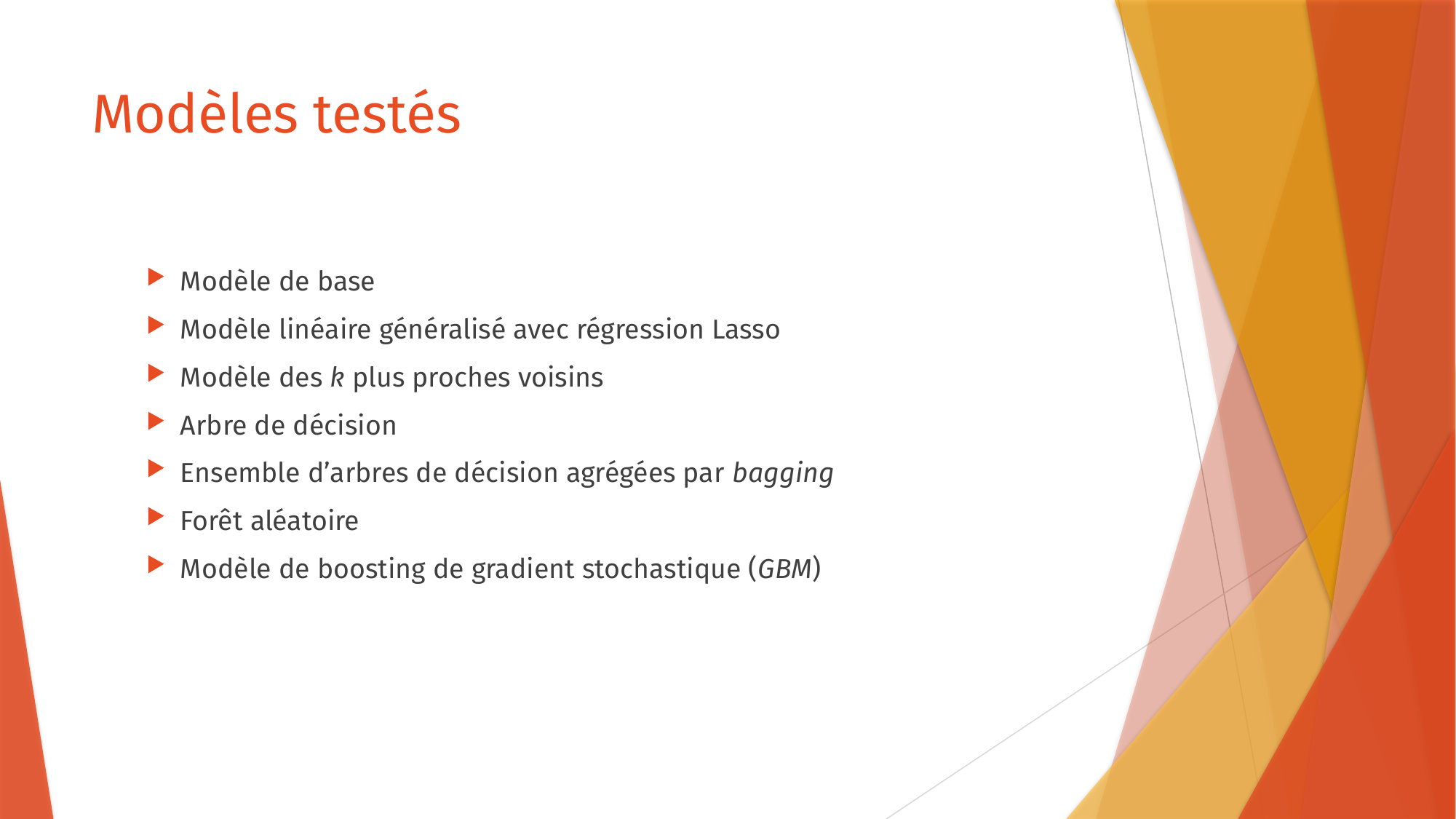

# Modèles testés
Modèle de base
Modèle linéaire généralisé avec régression Lasso
Modèle des k plus proches voisins
Arbre de décision
Ensemble d’arbres de décision agrégées par bagging
Forêt aléatoire
Modèle de boosting de gradient stochastique (GBM)